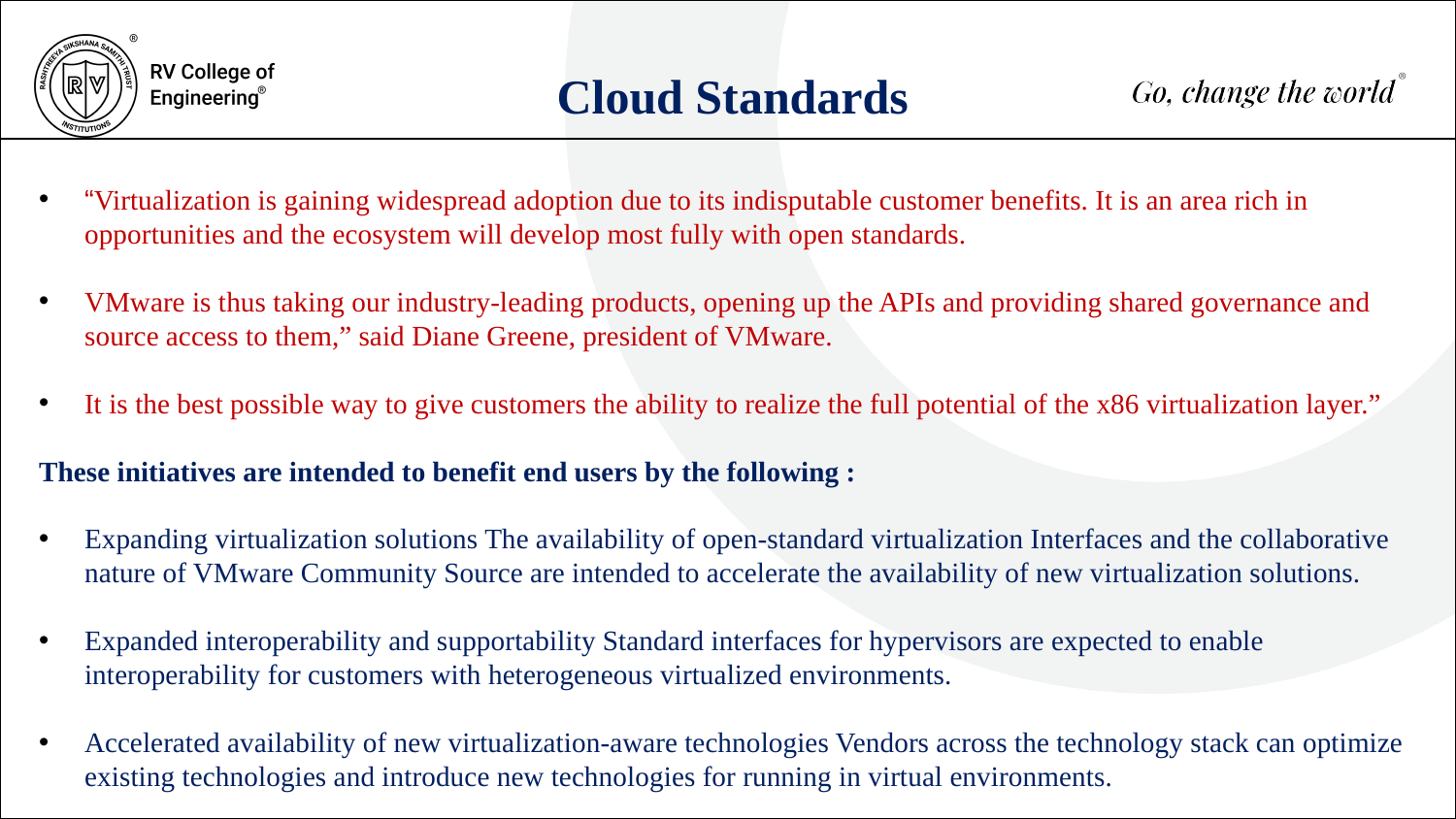

Cloud Standards

“Virtualization is gaining widespread adoption due to its indisputable customer benefits. It is an area rich in opportunities and the ecosystem will develop most fully with open standards.

VMware is thus taking our industry-leading products, opening up the APIs and providing shared governance and source access to them,” said Diane Greene, president of VMware.

It is the best possible way to give customers the ability to realize the full potential of the x86 virtualization layer.”

These initiatives are intended to benefit end users by the following :

Expanding virtualization solutions The availability of open-standard virtualization Interfaces and the collaborative nature of VMware Community Source are intended to accelerate the availability of new virtualization solutions.

Expanded interoperability and supportability Standard interfaces for hypervisors are expected to enable interoperability for customers with heterogeneous virtualized environments.

Accelerated availability of new virtualization-aware technologies Vendors across the technology stack can optimize existing technologies and introduce new technologies for running in virtual environments.